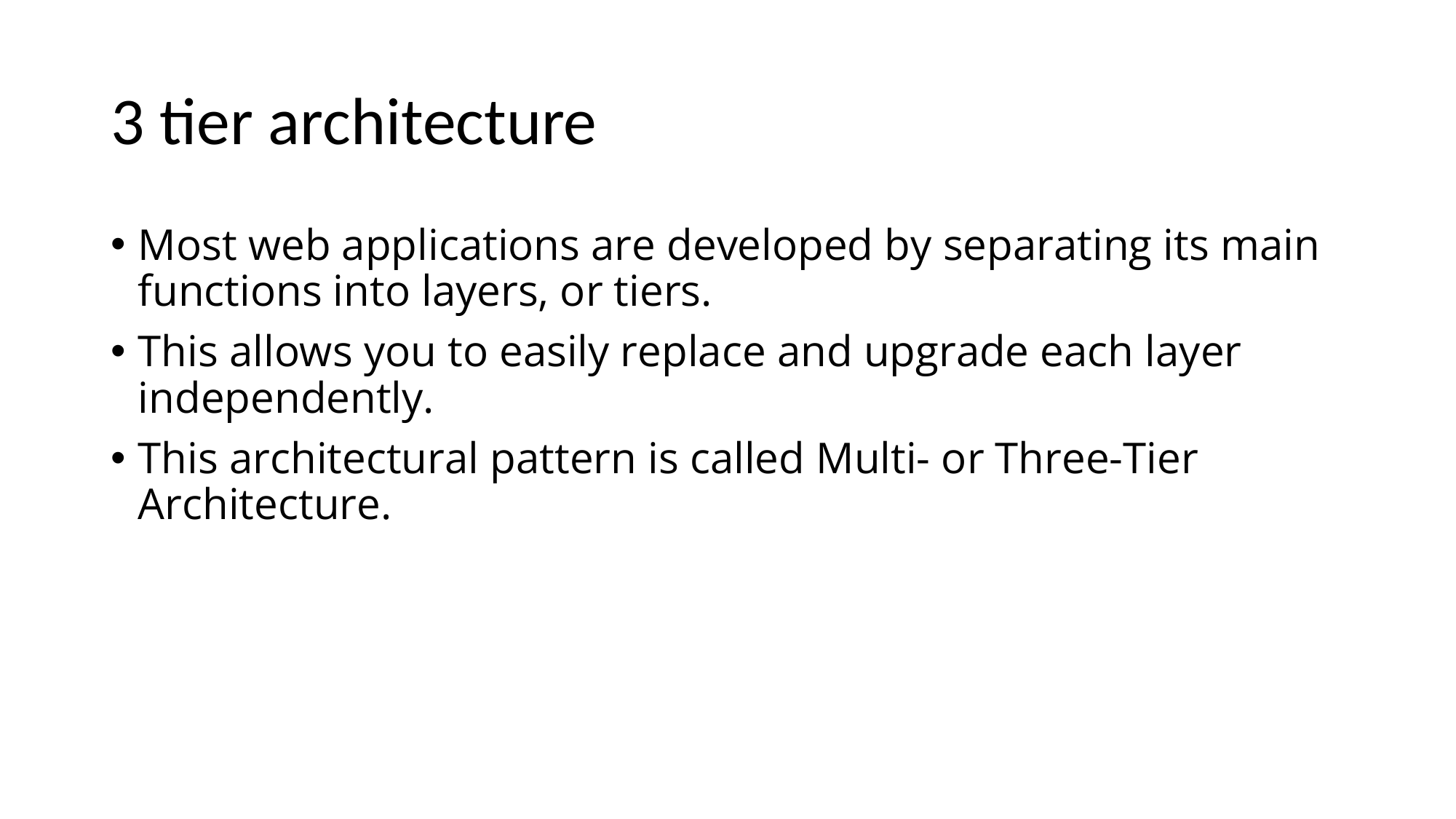

# 3 tier architecture
Most web applications are developed by separating its main functions into layers, or tiers.
This allows you to easily replace and upgrade each layer independently.
This architectural pattern is called Multi- or Three-Tier Architecture.